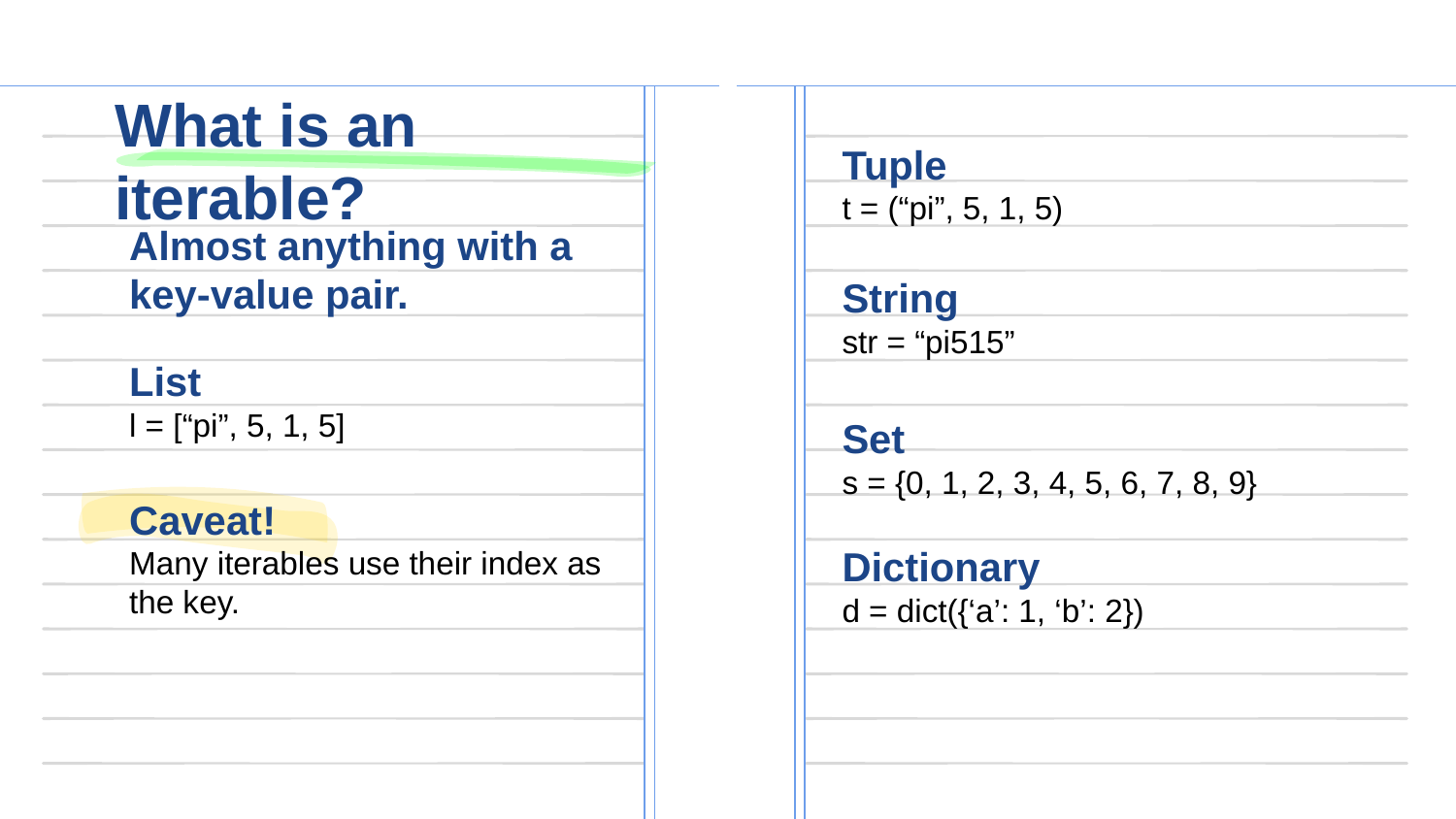

# What is an iterable?
Tuple
t = (“pi”, 5, 1, 5)

Almost anything with a key-value pair.
String
str = “pi515”
List
l = [“pi”, 5, 1, 5]
Set
s = {0, 1, 2, 3, 4, 5, 6, 7, 8, 9}

Caveat!
Many iterables use their index as the key.
Dictionary
d = dict({‘a’: 1, ‘b’: 2})